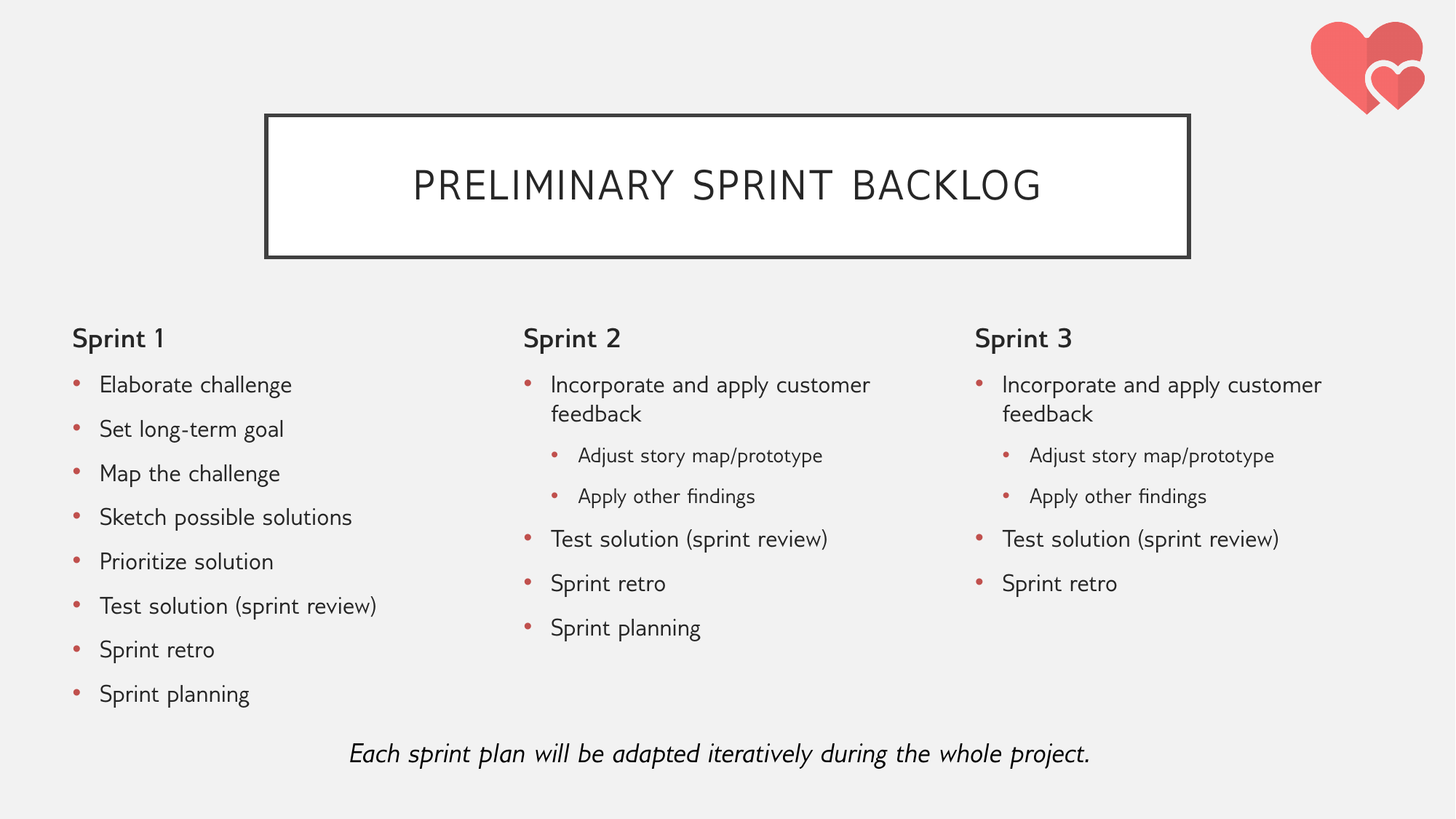

# Preliminary Sprint BAcklog
Sprint 1
Elaborate challenge
Set long-term goal
Map the challenge
Sketch possible solutions
Prioritize solution
Test solution (sprint review)
Sprint retro
Sprint planning

Sprint 2
Incorporate and apply customer feedback
Adjust story map/prototype
Apply other findings
Test solution (sprint review)
Sprint retro
Sprint planning

Sprint 3
Incorporate and apply customer feedback
Adjust story map/prototype
Apply other findings
Test solution (sprint review)
Sprint retro

Each sprint plan will be adapted iteratively during the whole project.